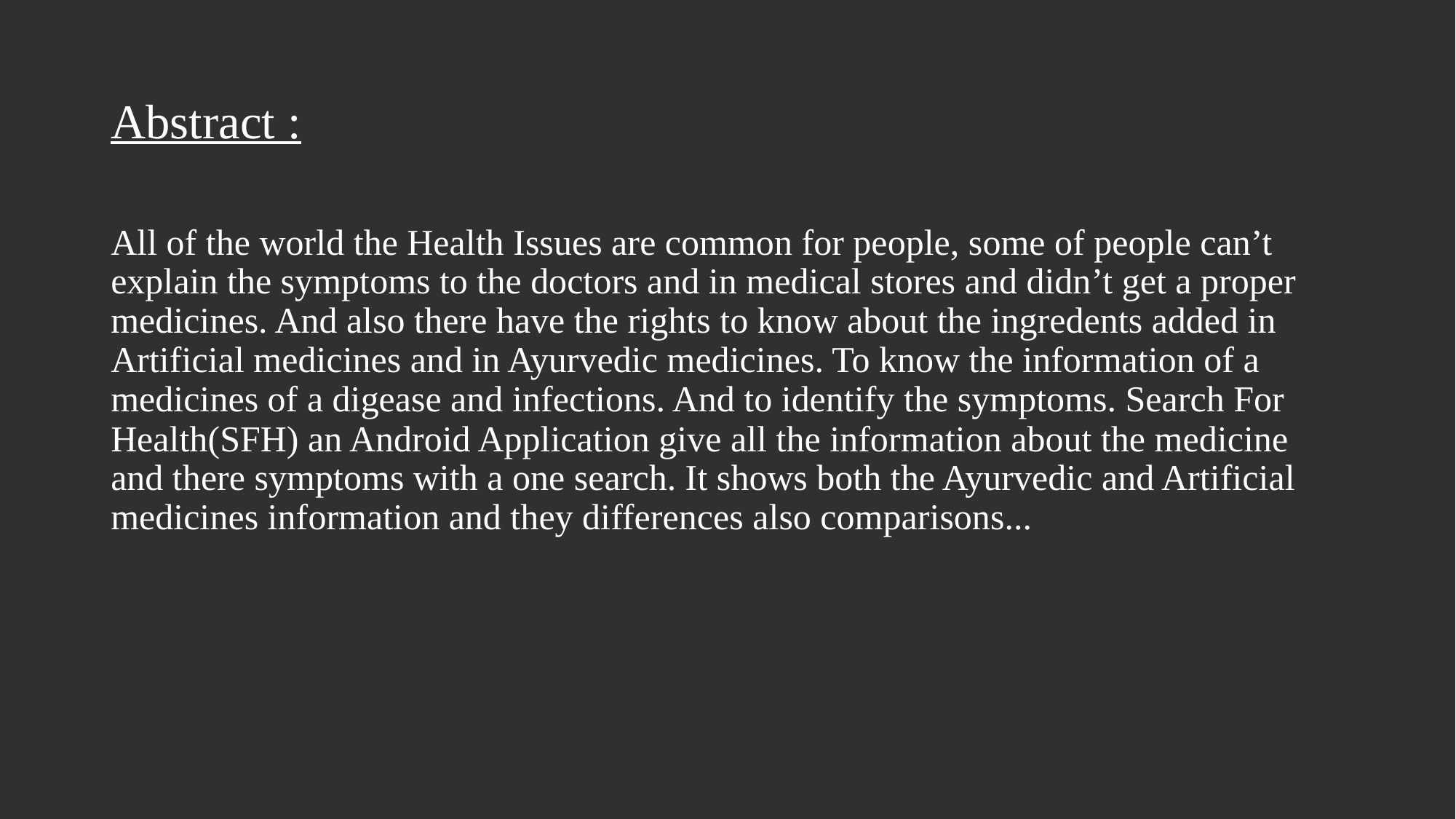

# Abstract :
All of the world the Health Issues are common for people, some of people can’t explain the symptoms to the doctors and in medical stores and didn’t get a proper medicines. And also there have the rights to know about the ingredents added in Artificial medicines and in Ayurvedic medicines. To know the information of a medicines of a digease and infections. And to identify the symptoms. Search For Health(SFH) an Android Application give all the information about the medicine and there symptoms with a one search. It shows both the Ayurvedic and Artificial medicines information and they differences also comparisons...